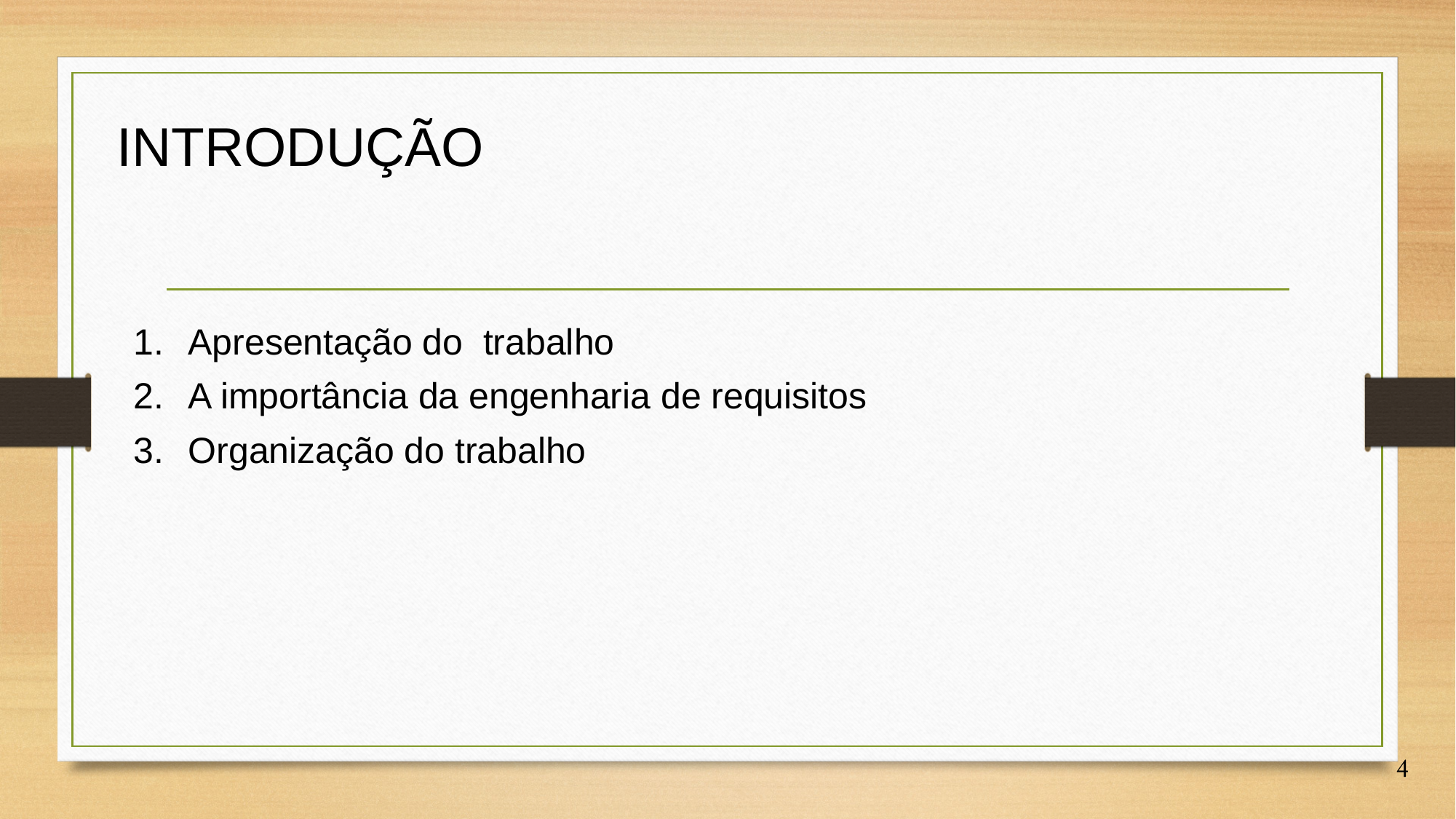

INTRODUÇÃO
Apresentação do  trabalho
A importância da engenharia de requisitos
Organização do trabalho
4